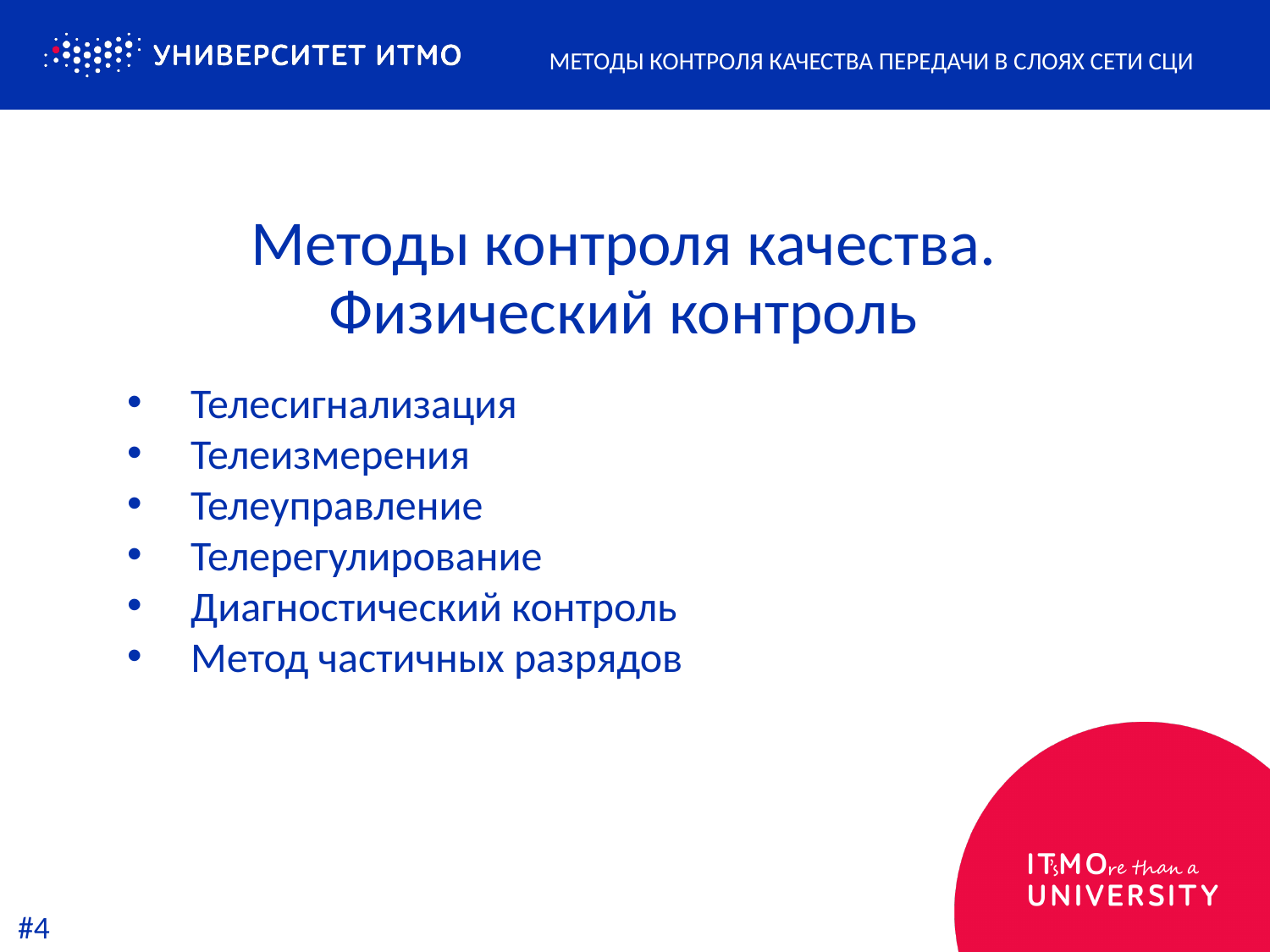

Методы контроля качества передачи в слоях сети СЦИ
Методы контроля качества. Физический контроль
Телесигнализация
Телеизмерения
Телеуправление
Телерегулирование
Диагностический контроль
Метод частичных разрядов

#4